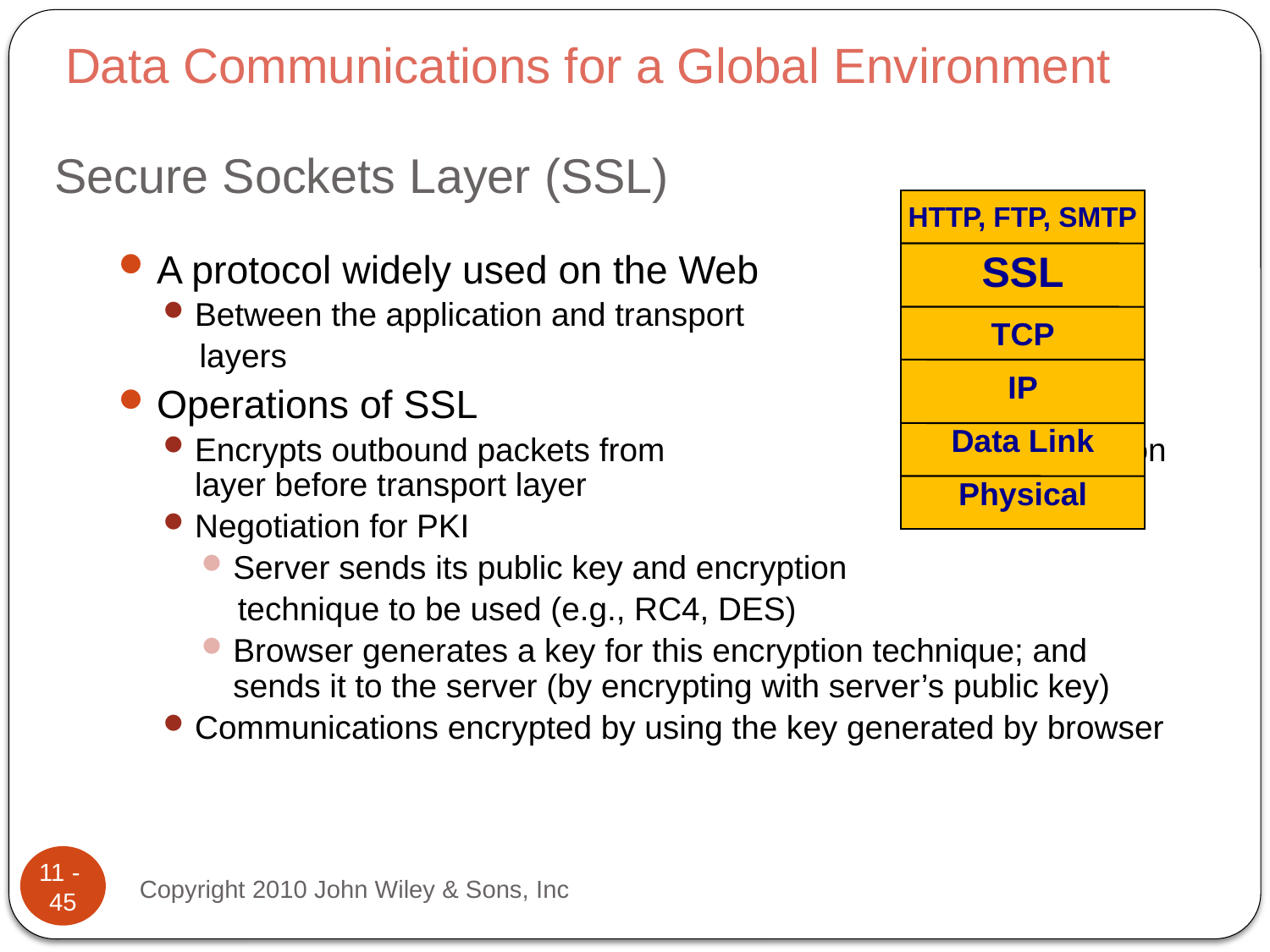

Data Communications for a Global Environment
# Secure Sockets Layer (SSL)
HTTP, FTP, SMTP

SSL

TCP

IP

Data Link

Physical

A protocol widely used on the Web
Between the application and transport
    layers
Operations of SSL
Encrypts outbound packets from                                      application layer before transport layer
Negotiation for PKI
Server sends its public key and encryption
    technique to be used (e.g., RC4, DES)
Browser generates a key for this encryption technique; and sends it to the server (by encrypting with server’s public key)
Communications encrypted by using the key generated by browser
11 - 45
Copyright 2010 John Wiley & Sons, Inc